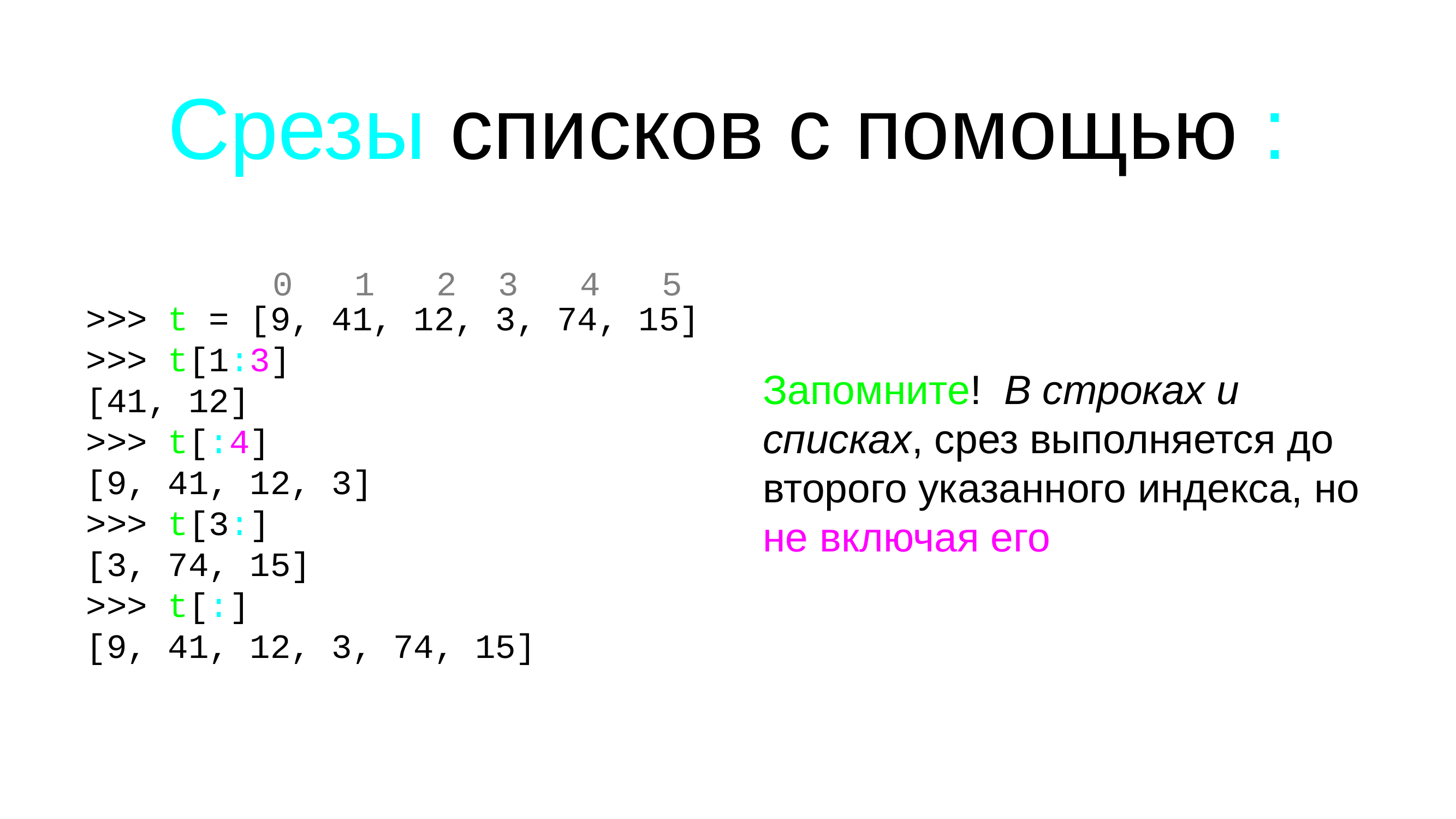

# Срезы списков с помощью :
>>> t = [9, 41, 12, 3, 74, 15]
>>> t[1:3]
[41, 12]
>>> t[:4]
[9, 41, 12, 3]
>>> t[3:]
[3, 74, 15]
>>> t[:]
[9, 41, 12, 3, 74, 15]
0   1   2  3   4   5
Запомните!  В строках и списках, срез выполняется до второго указанного индекса, но не включая его